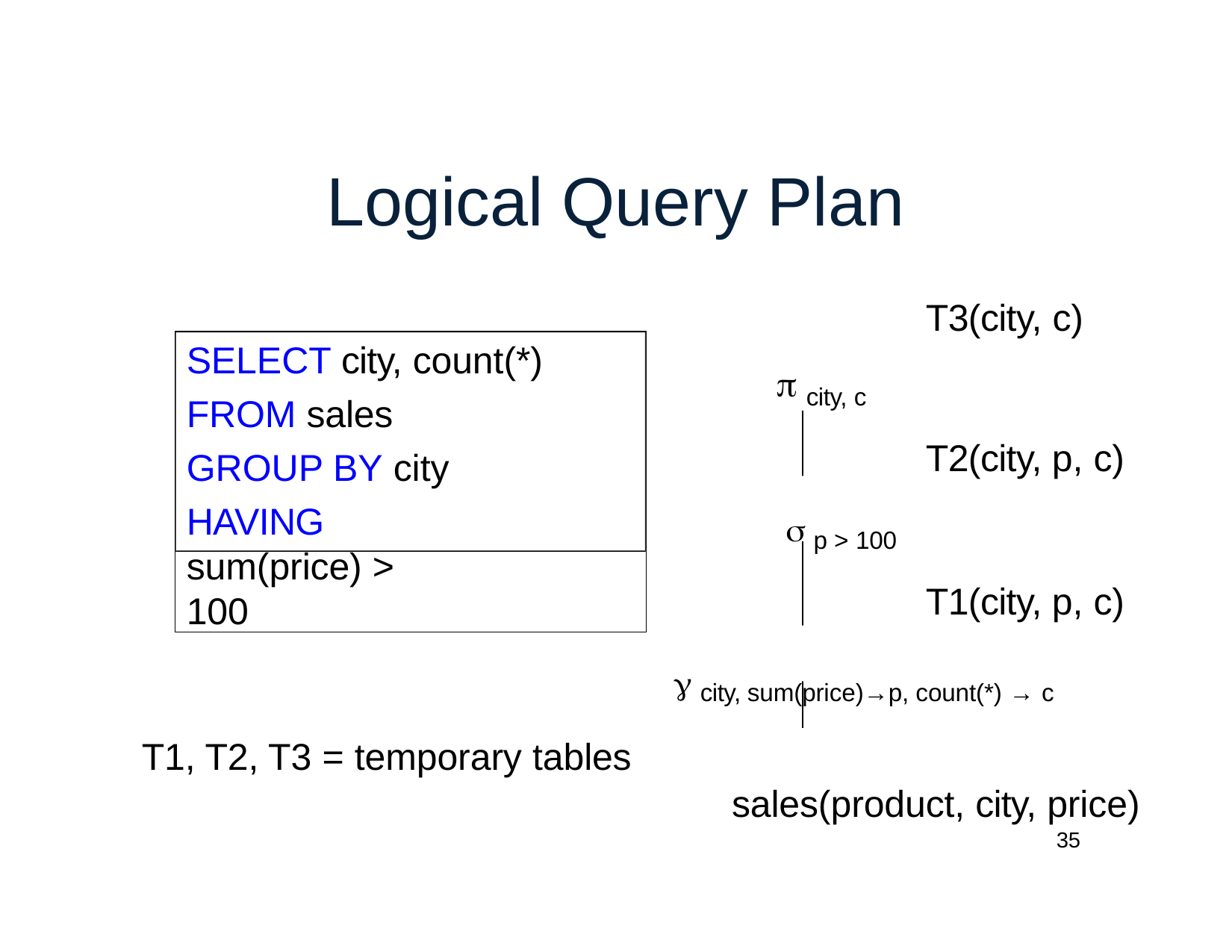

# Logical Query Plan
T3(city, c)

SELECT city, count(*)
FROM sales  GROUP BY city
HAVING sum(price) > 100
π
city, c

T2(city, p, c)
σ p > 100
T1(city, p, c)
γ city, sum(price)→p, count(*) → c

sales(product, city, price)

T1, T2, T3 = temporary tables
35